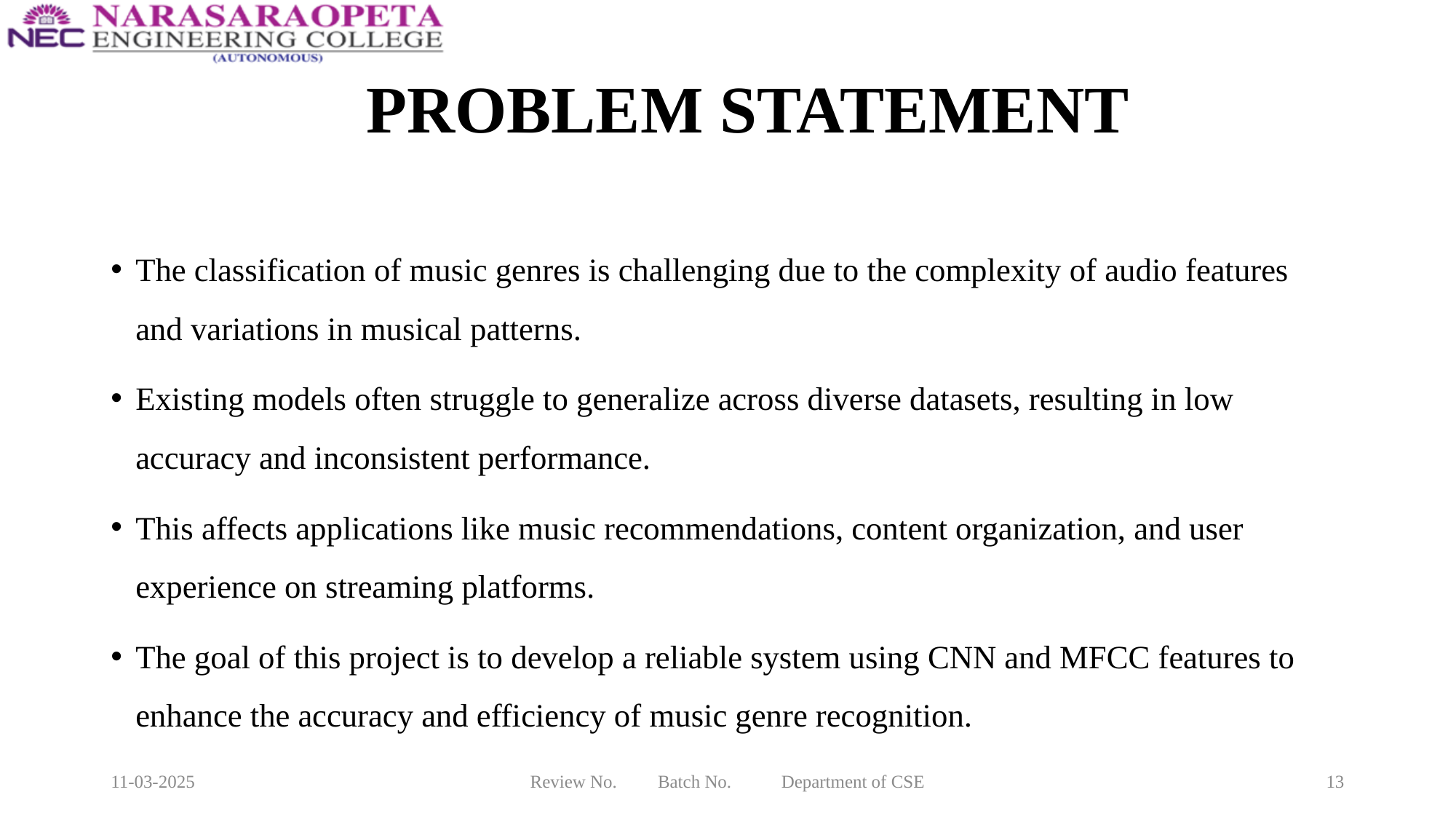

# PROBLEM STATEMENT
The classification of music genres is challenging due to the complexity of audio features and variations in musical patterns.
Existing models often struggle to generalize across diverse datasets, resulting in low accuracy and inconsistent performance.
This affects applications like music recommendations, content organization, and user experience on streaming platforms.
The goal of this project is to develop a reliable system using CNN and MFCC features to enhance the accuracy and efficiency of music genre recognition.
11-03-2025
Review No.         Batch No.           Department of CSE
13